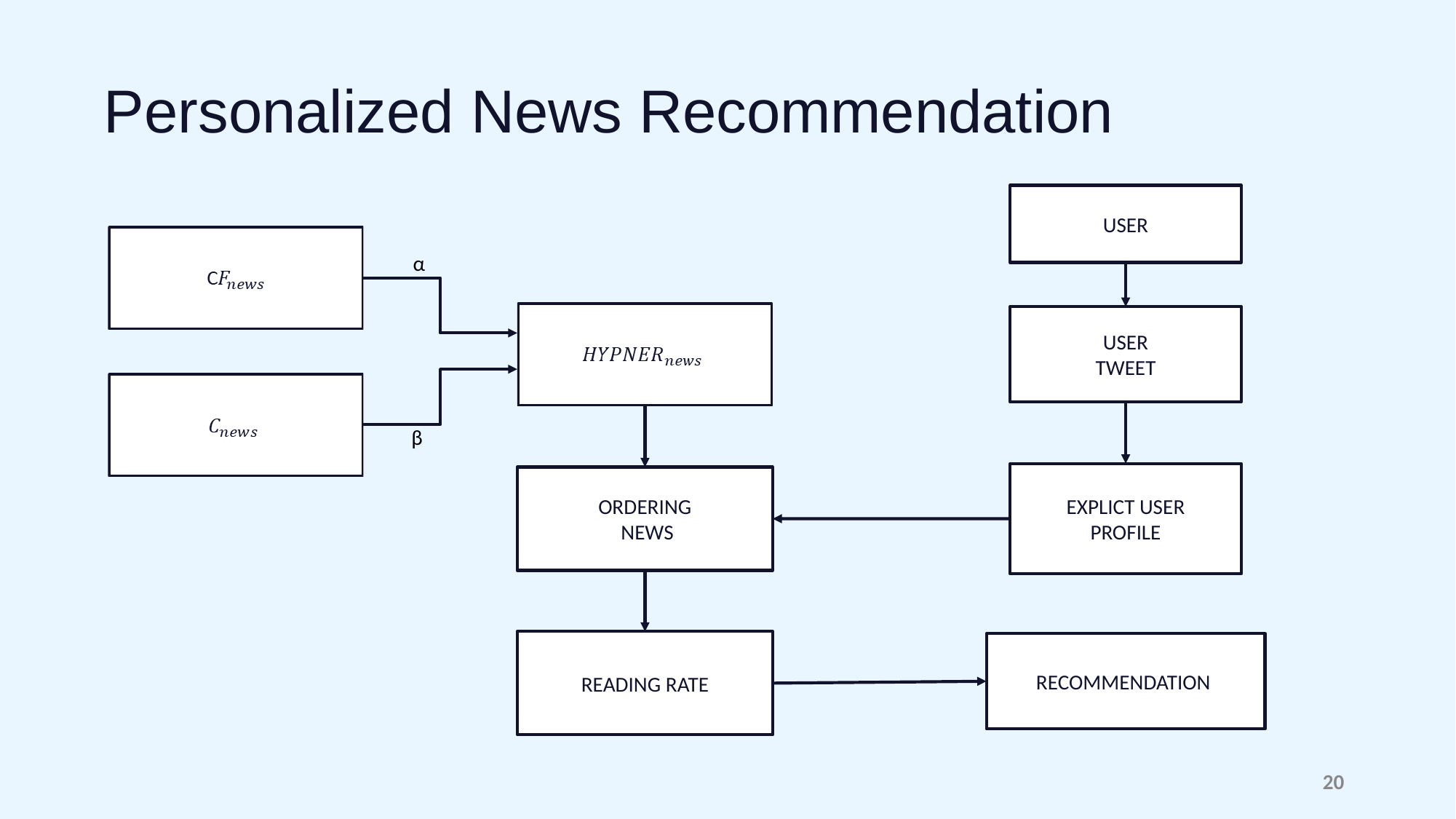

Personalized News Recommendation
USER

α

USER
TWEET

β
EXPLICT USER
PROFILE
ORDERING
 NEWS
READING RATE
RECOMMENDATION
20